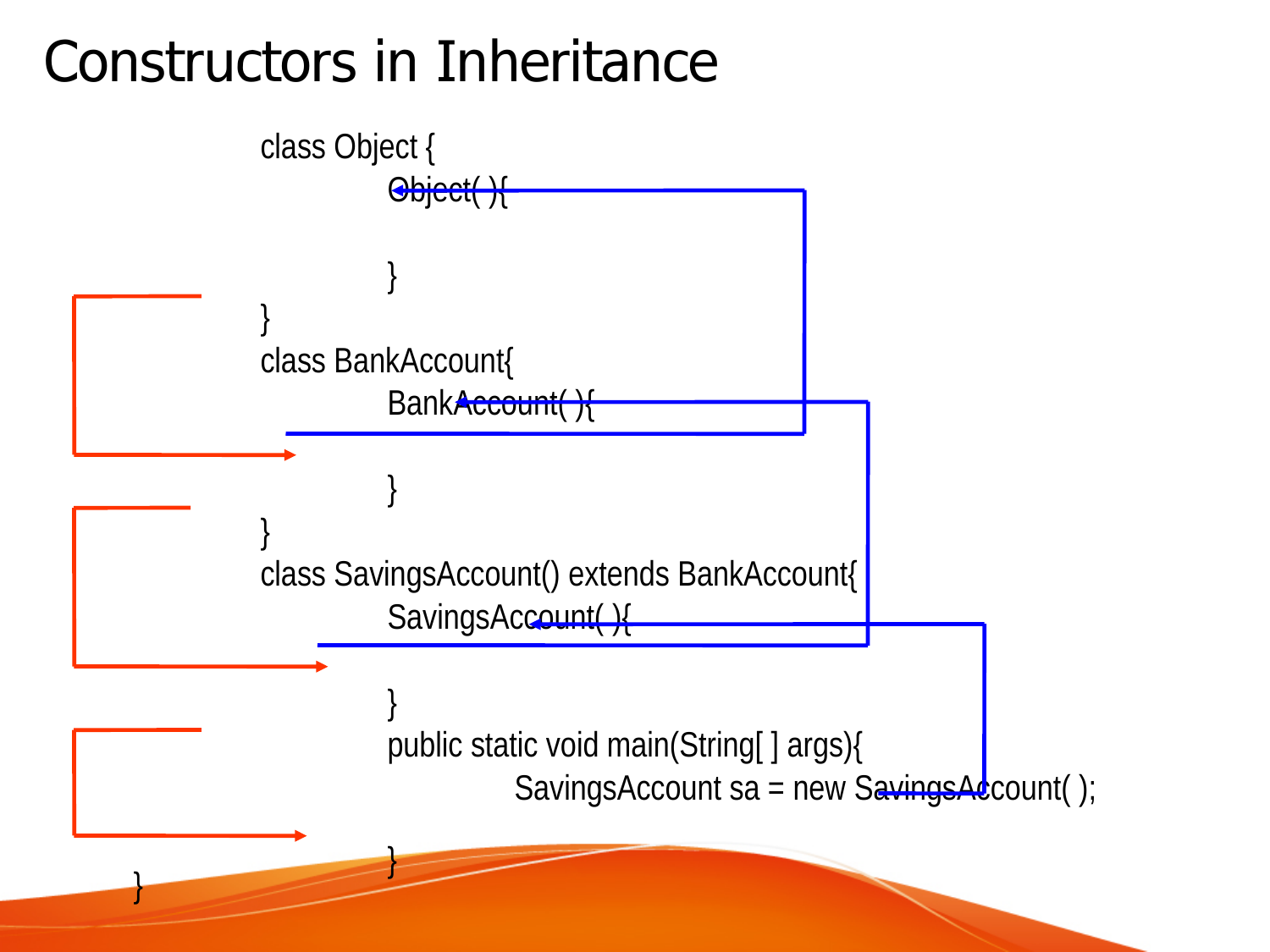

Constructors in Inheritance
		class Object {
			Object( ){

			}
		}
		class BankAccount{
			BankAccount( ){

			}
		}
		class SavingsAccount() extends BankAccount{
			SavingsAccount( ){

			}
			public static void main(String[ ] args){
				SavingsAccount sa = new SavingsAccount( );

			}
	}